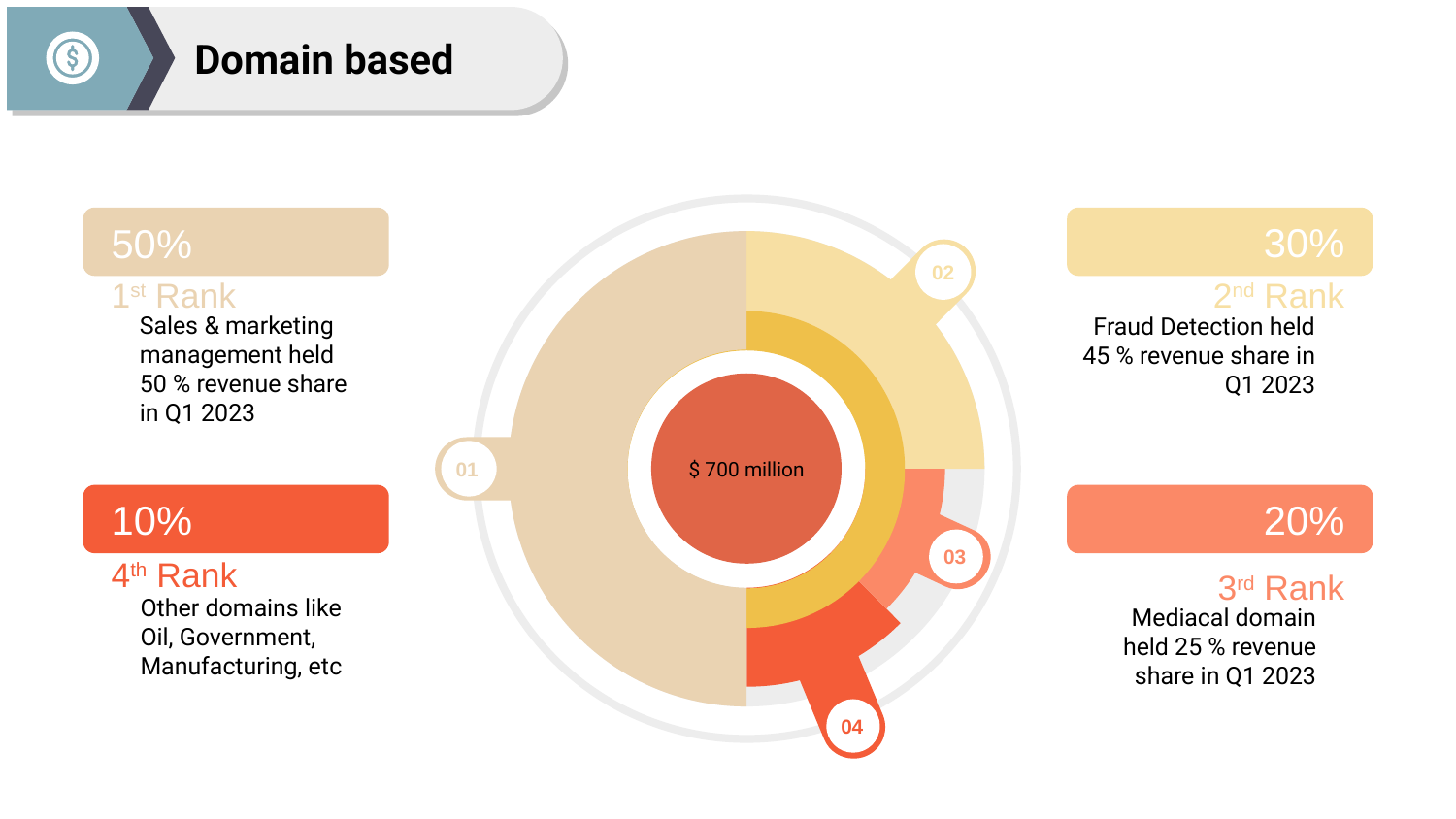

Domain based

02

$ 700 million

01

03

04

30%

50%
1st Rank
2nd Rank
Fraud Detection held 45 % revenue share in Q1 2023
Sales & marketing management held 50 % revenue share in Q1 2023
10%
20%

4th Rank
3rd Rank
Mediacal domain held 25 % revenue share in Q1 2023
Other domains like Oil, Government, Manufacturing, etc